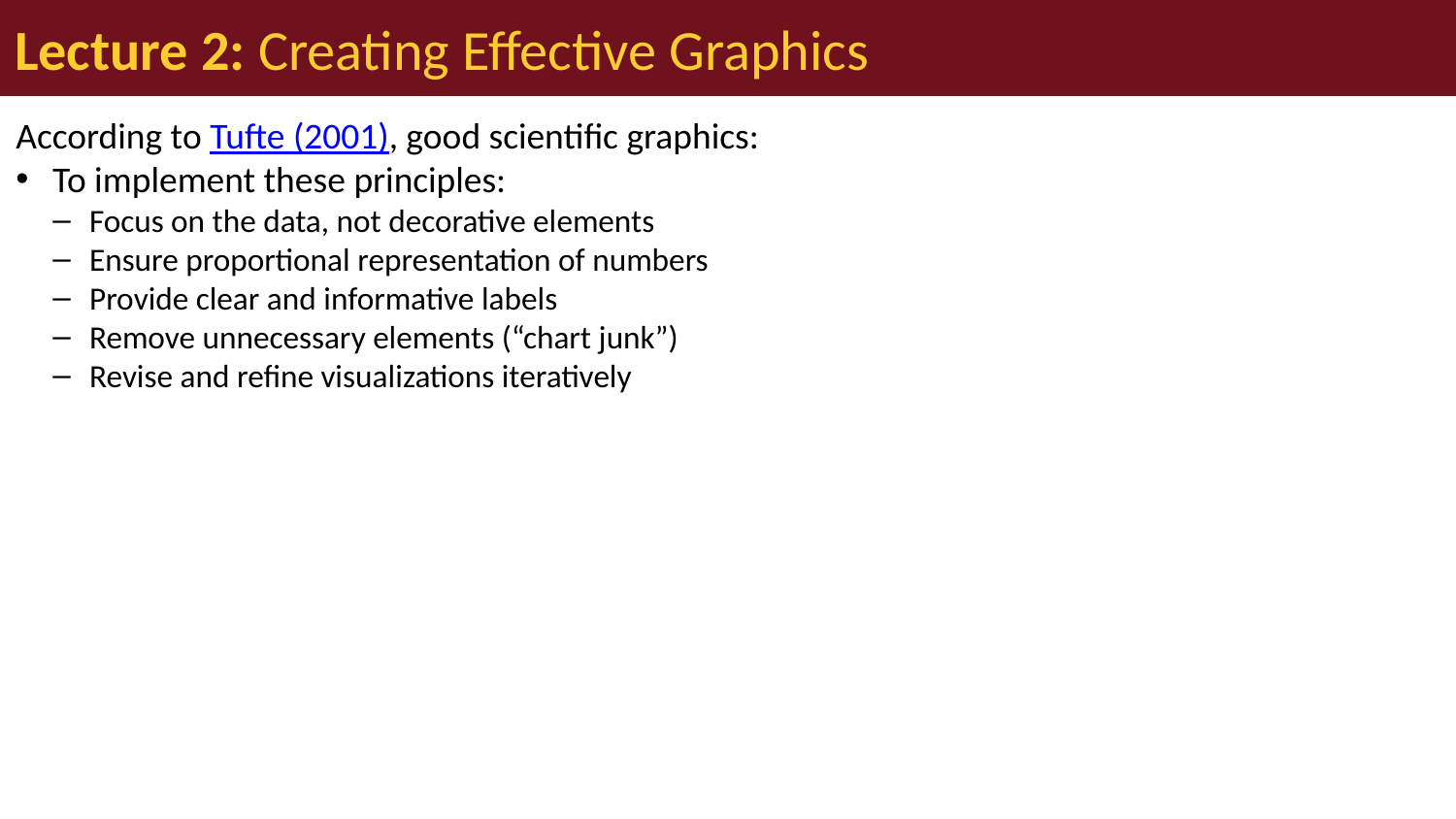

# Lecture 2: Creating Effective Graphics
According to Tufte (2001), good scientific graphics:
To implement these principles:
Focus on the data, not decorative elements
Ensure proportional representation of numbers
Provide clear and informative labels
Remove unnecessary elements (“chart junk”)
Revise and refine visualizations iteratively